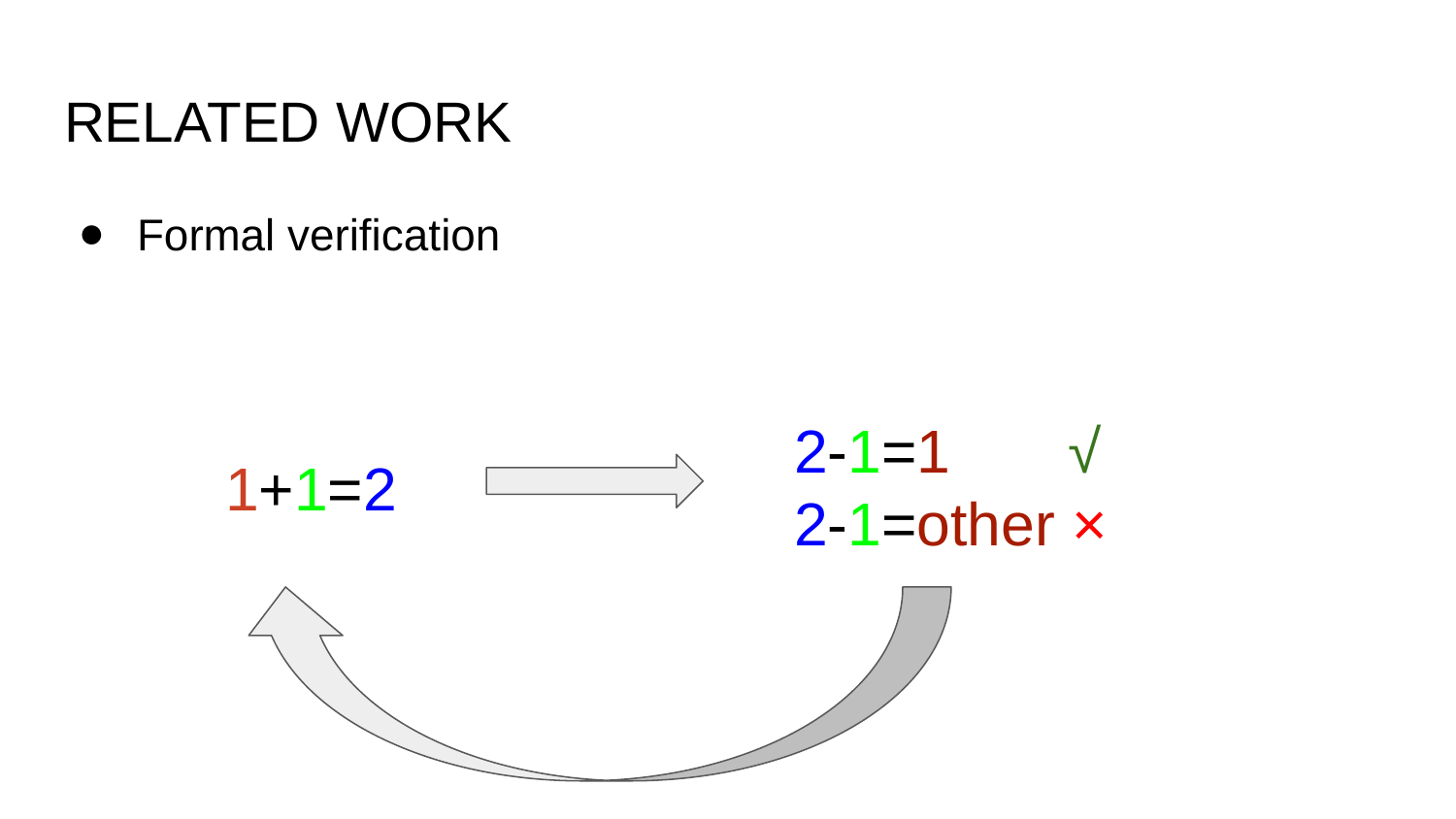

# RELATED WORK
Formal verification
2-1=1       √
2-1=other ×
1+1=2